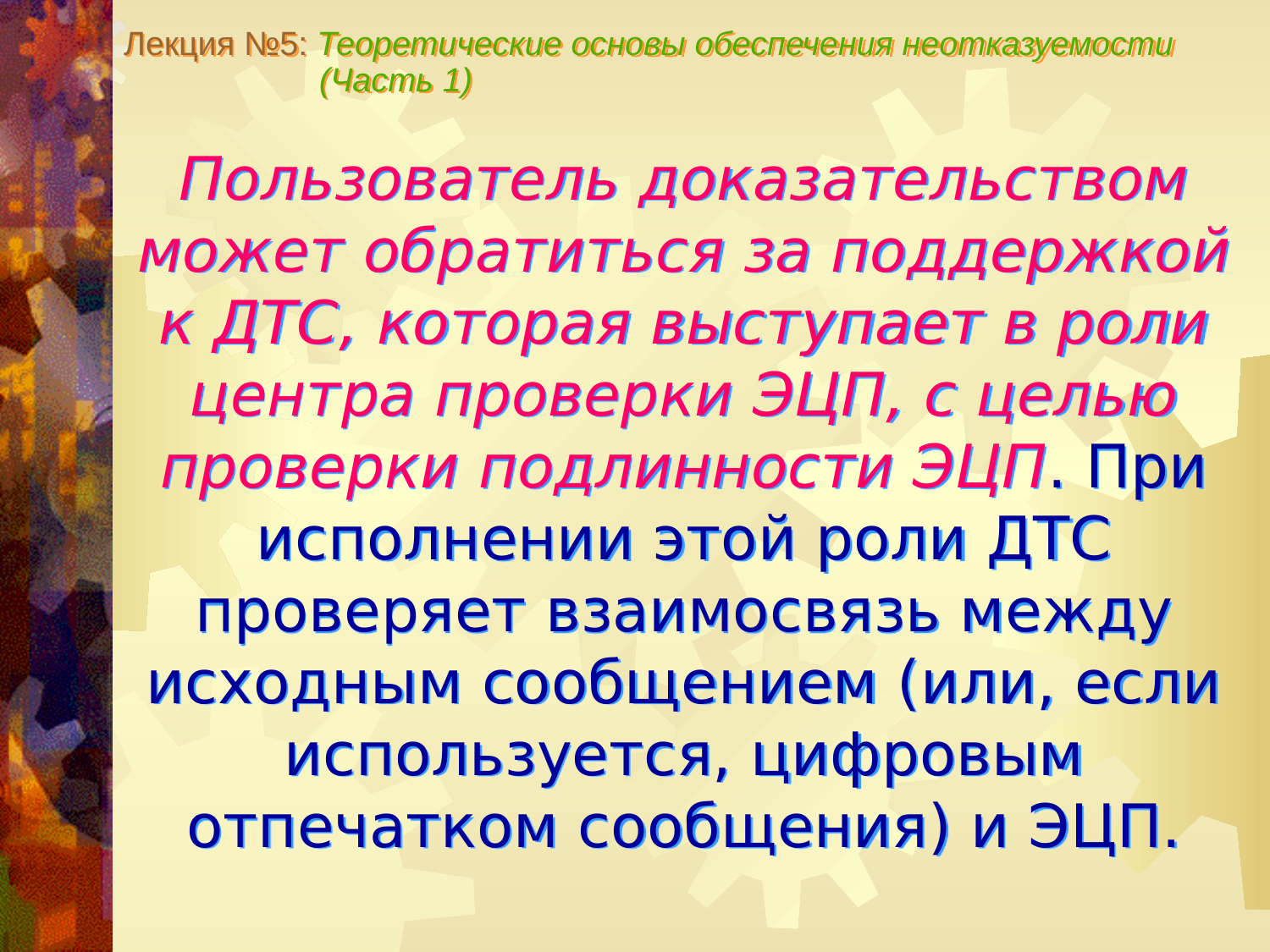

Лекция №5: Теоретические основы обеспечения неотказуемости
                       (Часть 1)
Пользователь доказательством может обратиться за поддержкой к ДТС, которая выступает в роли центра проверки ЭЦП, с целью проверки подлинности ЭЦП. При исполнении этой роли ДТС проверяет взаимосвязь между исходным сообщением (или, если используется, цифровым отпечатком сообщения) и ЭЦП.